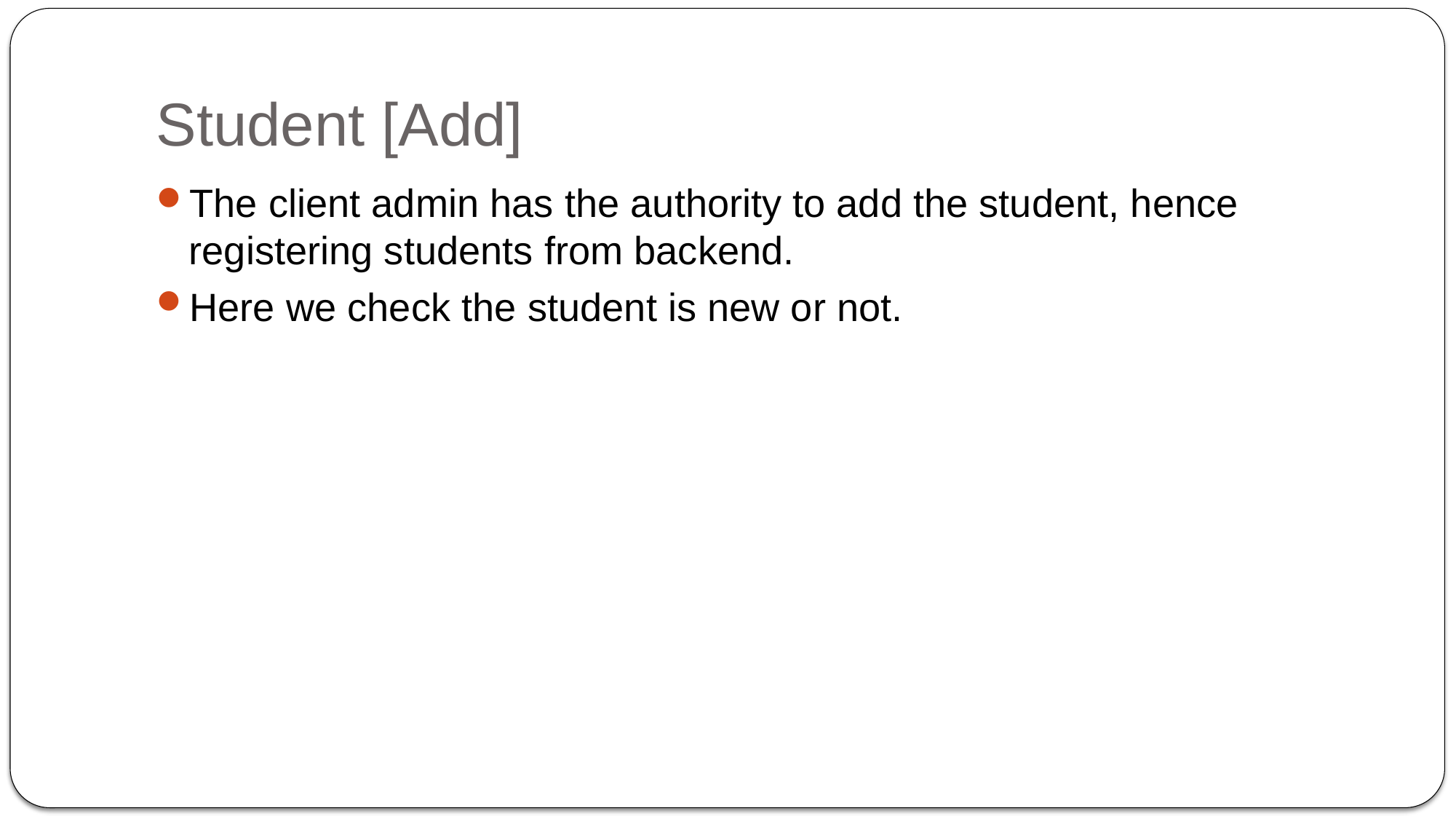

# Student [Add]
The client admin has the authority to add the student, hence registering students from backend.
Here we check the student is new or not.